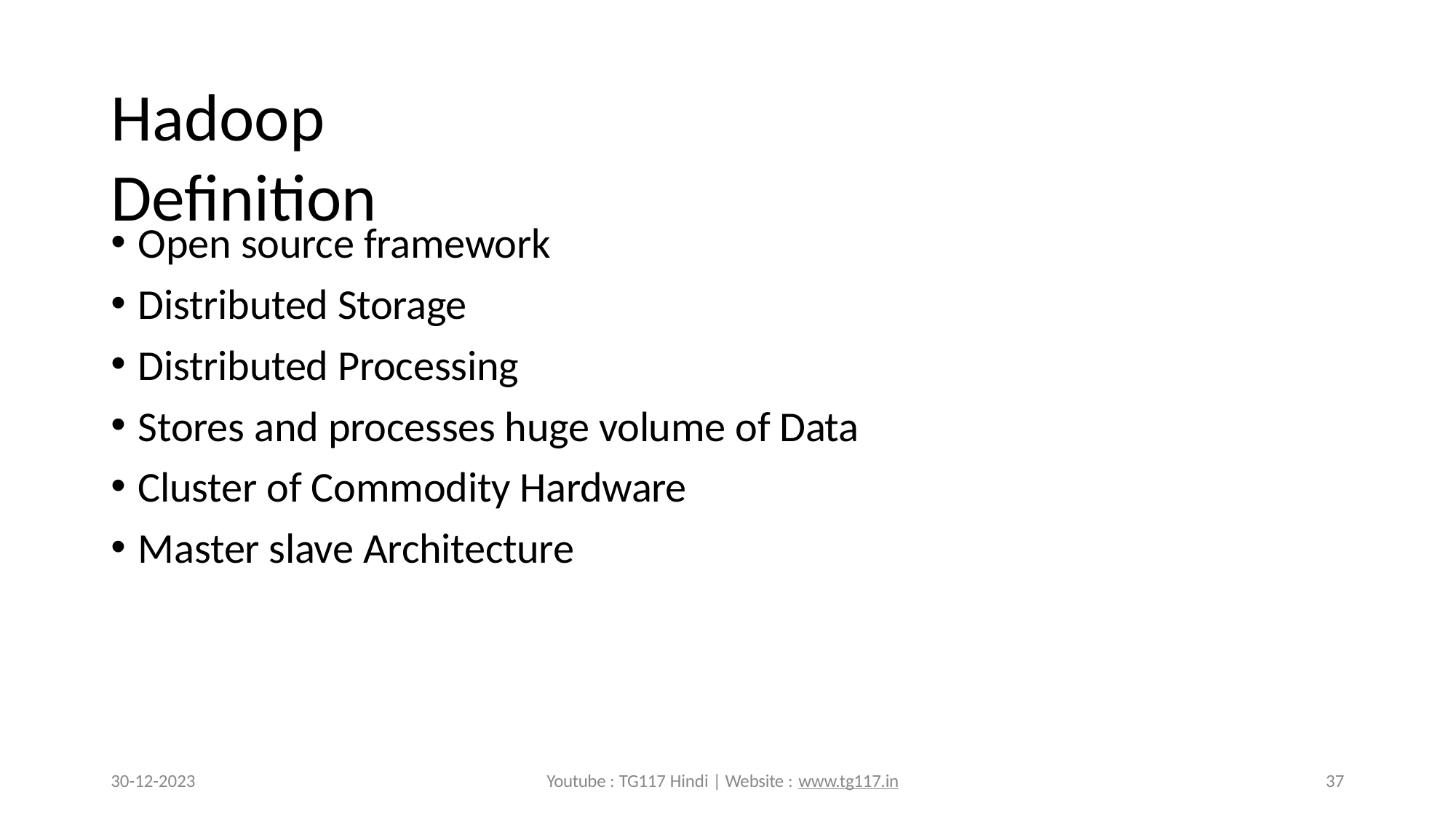

# Hadoop Definition
Open source framework
Distributed Storage
Distributed Processing
Stores and processes huge volume of Data
Cluster of Commodity Hardware
Master slave Architecture
30-12-2023
Youtube : TG117 Hindi | Website : www.tg117.in
37